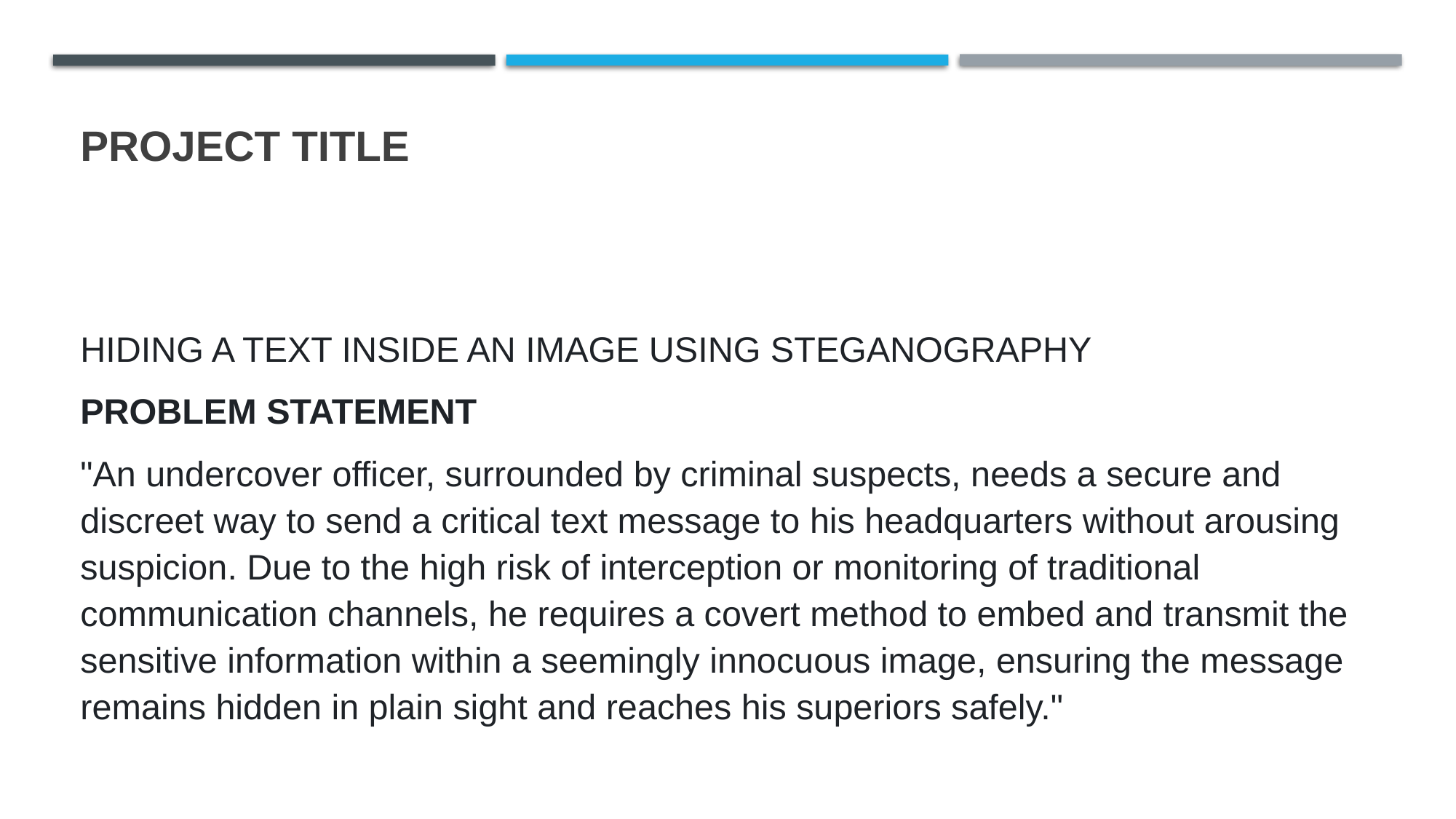

# PROJECT TITLE

HIDING A TEXT INSIDE AN IMAGE USING STEGANOGRAPHY
PROBLEM STATEMENT
"An undercover officer, surrounded by criminal suspects, needs a secure and discreet way to send a critical text message to his headquarters without arousing suspicion. Due to the high risk of interception or monitoring of traditional communication channels, he requires a covert method to embed and transmit the sensitive information within a seemingly innocuous image, ensuring the message remains hidden in plain sight and reaches his superiors safely."